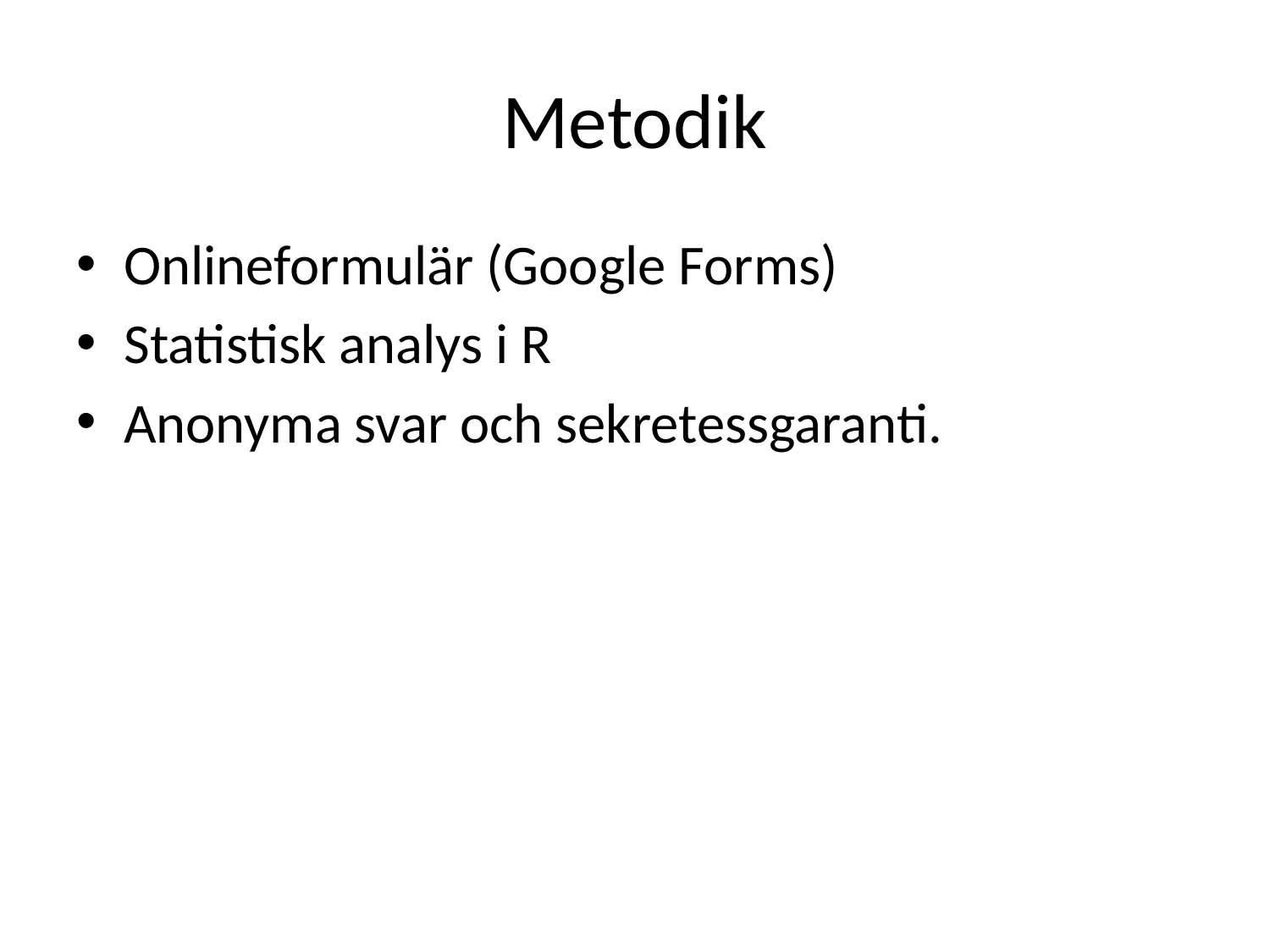

# Metodik
Onlineformulär (Google Forms)
Statistisk analys i R
Anonyma svar och sekretessgaranti.